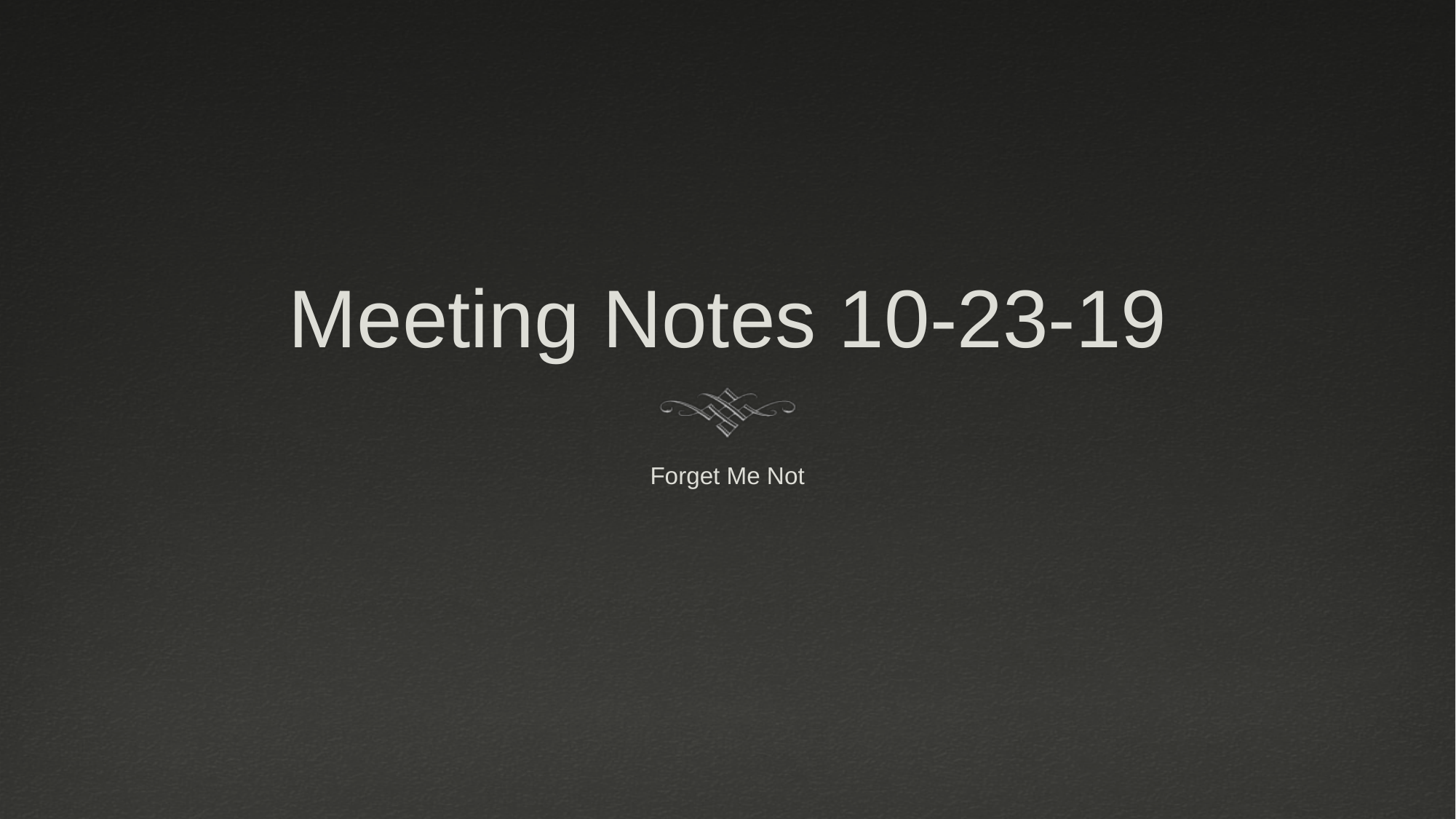

# Meeting Notes 10-23-19
Forget Me Not